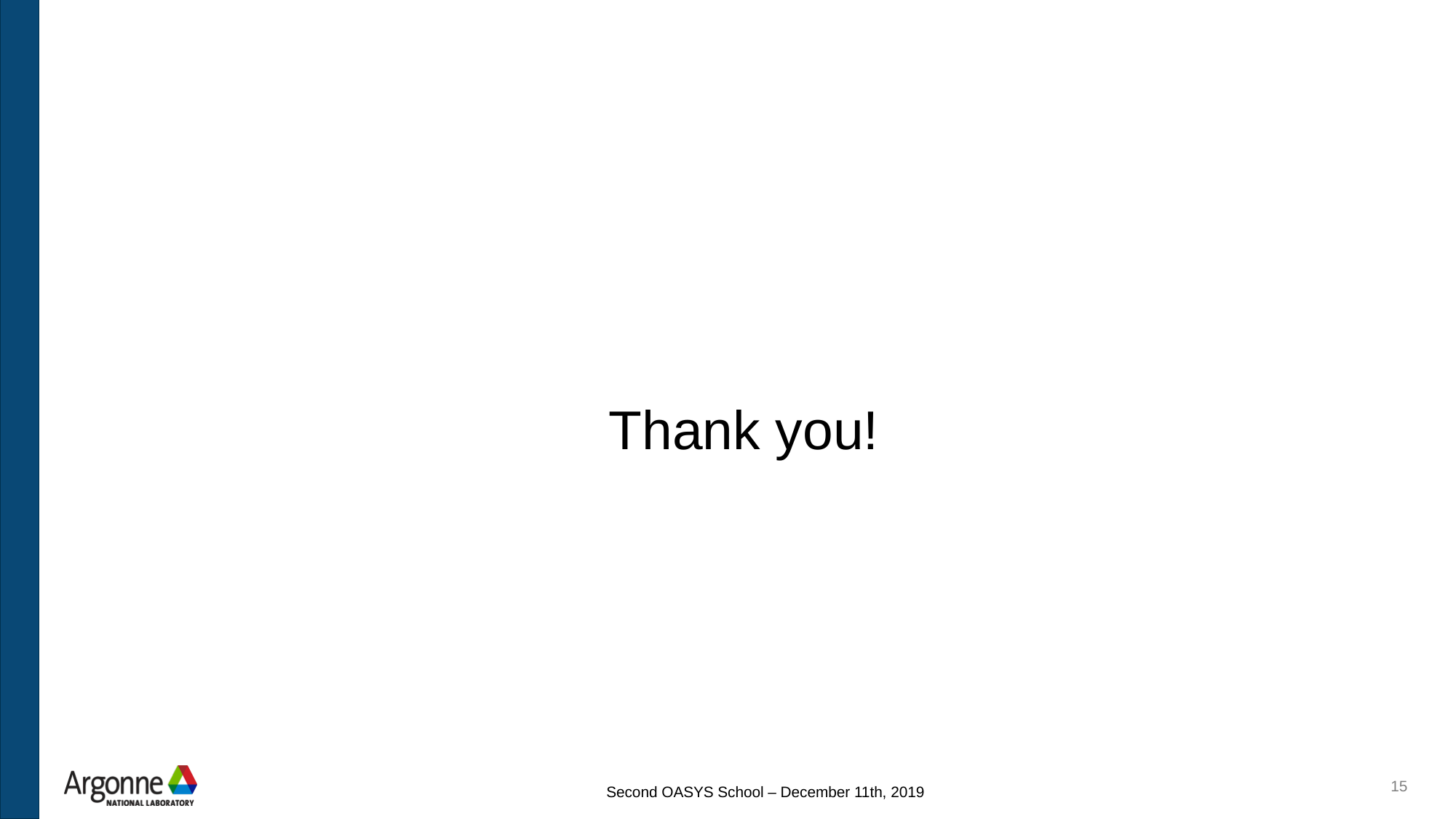

Thank you!
15
Second OASYS School – December 11th, 2019